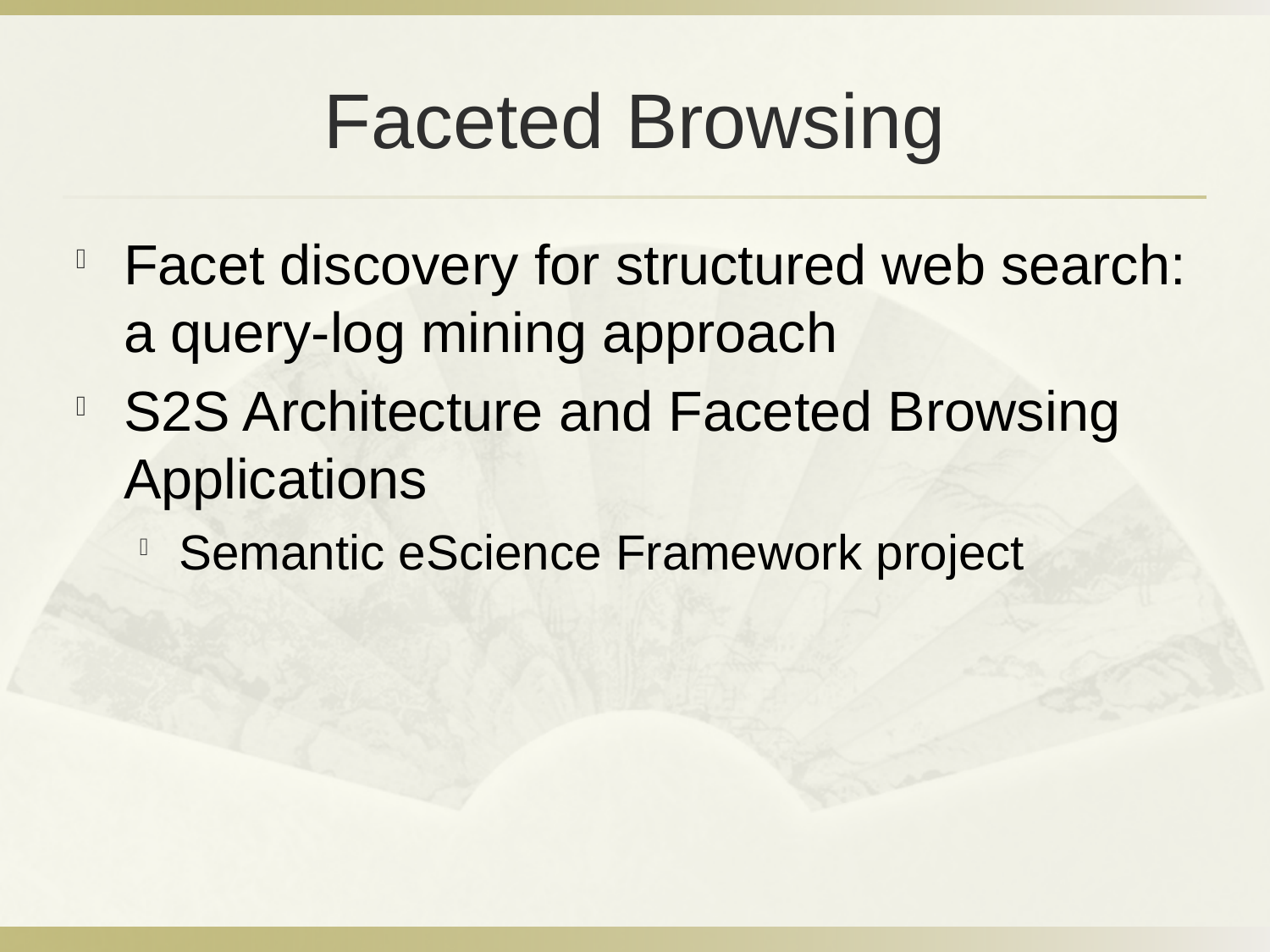

# Faceted Browsing
Facet discovery for structured web search: a query-log mining approach
S2S Architecture and Faceted Browsing Applications
Semantic eScience Framework project